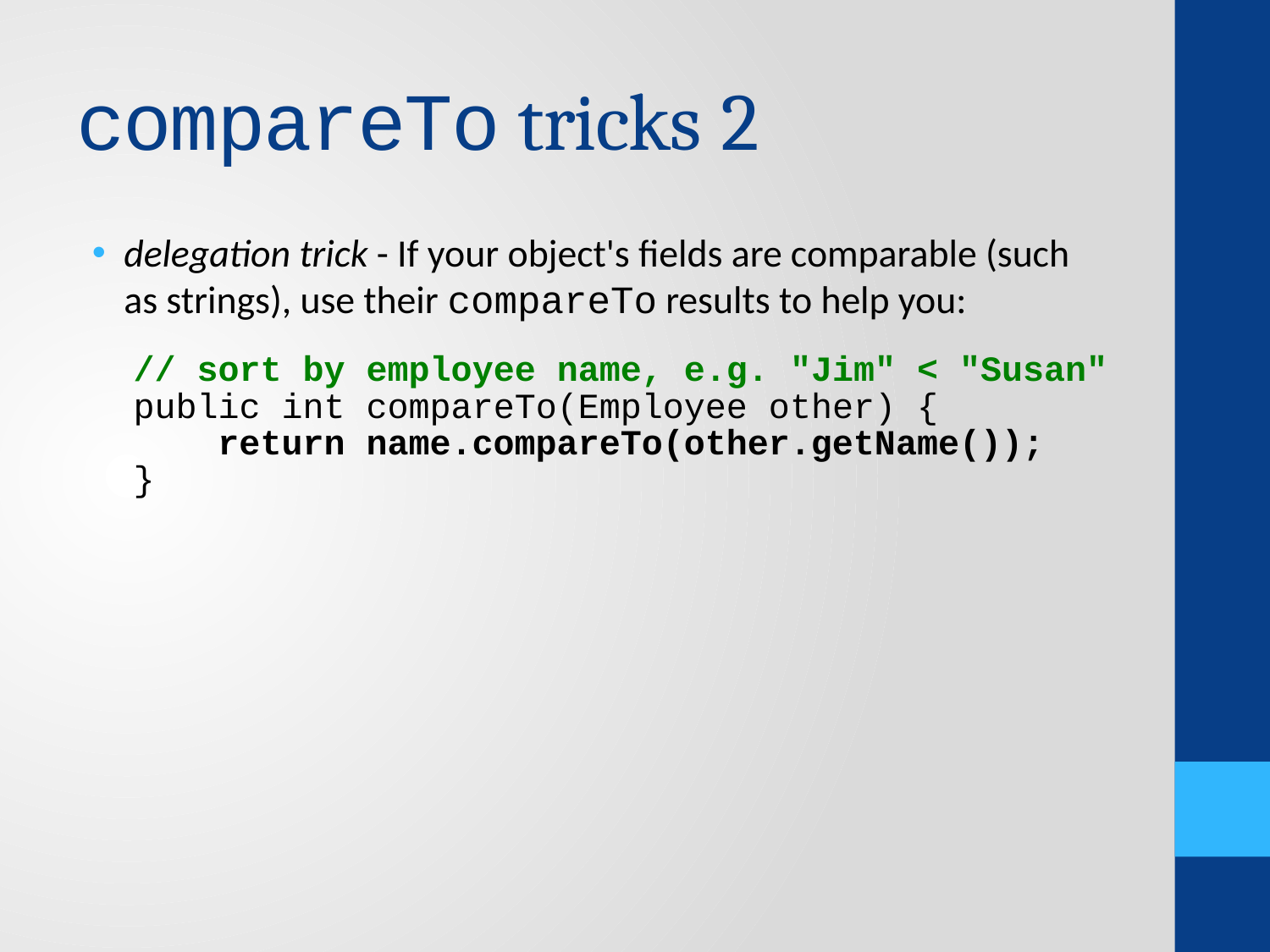

# compareTo tricks 2
delegation trick - If your object's fields are comparable (such as strings), use their compareTo results to help you:

// sort by employee name, e.g. "Jim" < "Susan"
public int compareTo(Employee other) {
    return name.compareTo(other.getName());
}